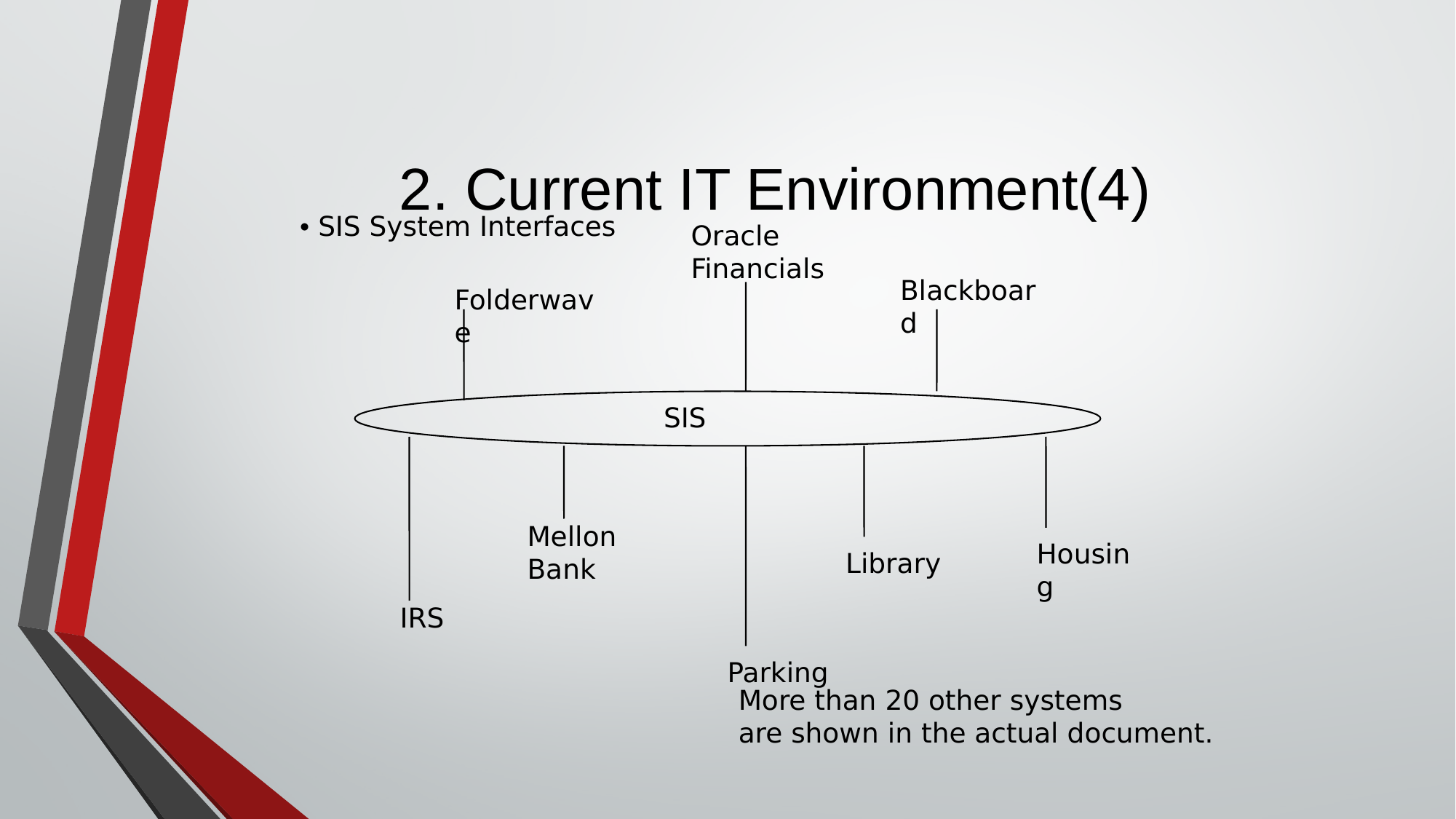

# 2. Current IT Environment(4)
 SIS System Interfaces

Oracle
Financials
Blackboard
Folderwave

SIS

Mellon Bank
Housing
Library
IRS
Parking
More than 20 other systems
are shown in the actual document.